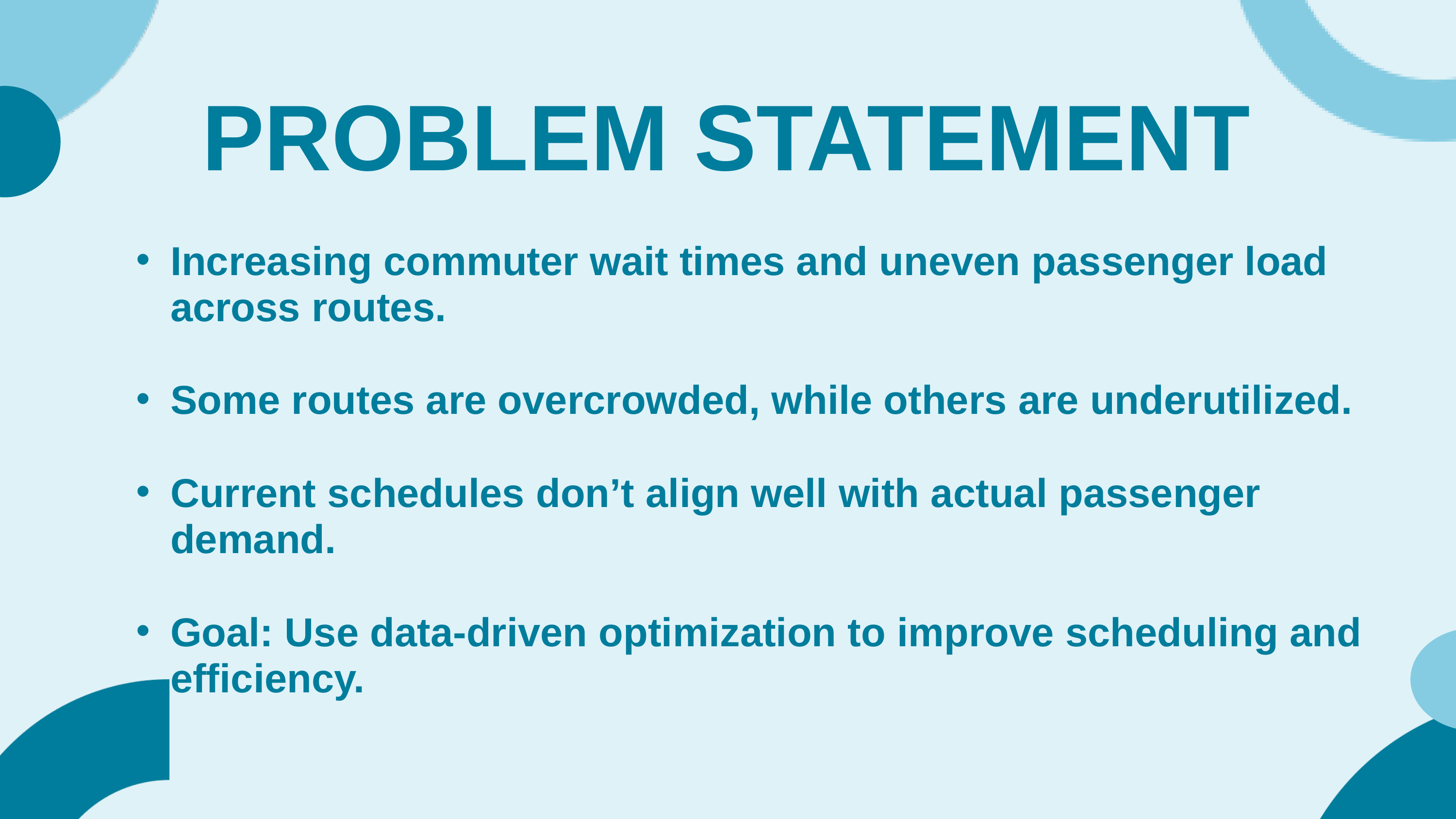

PROBLEM STATEMENT
Increasing commuter wait times and uneven passenger load across routes.

Some routes are overcrowded, while others are underutilized.

Current schedules don’t align well with actual passenger demand.

Goal: Use data-driven optimization to improve scheduling and efficiency.